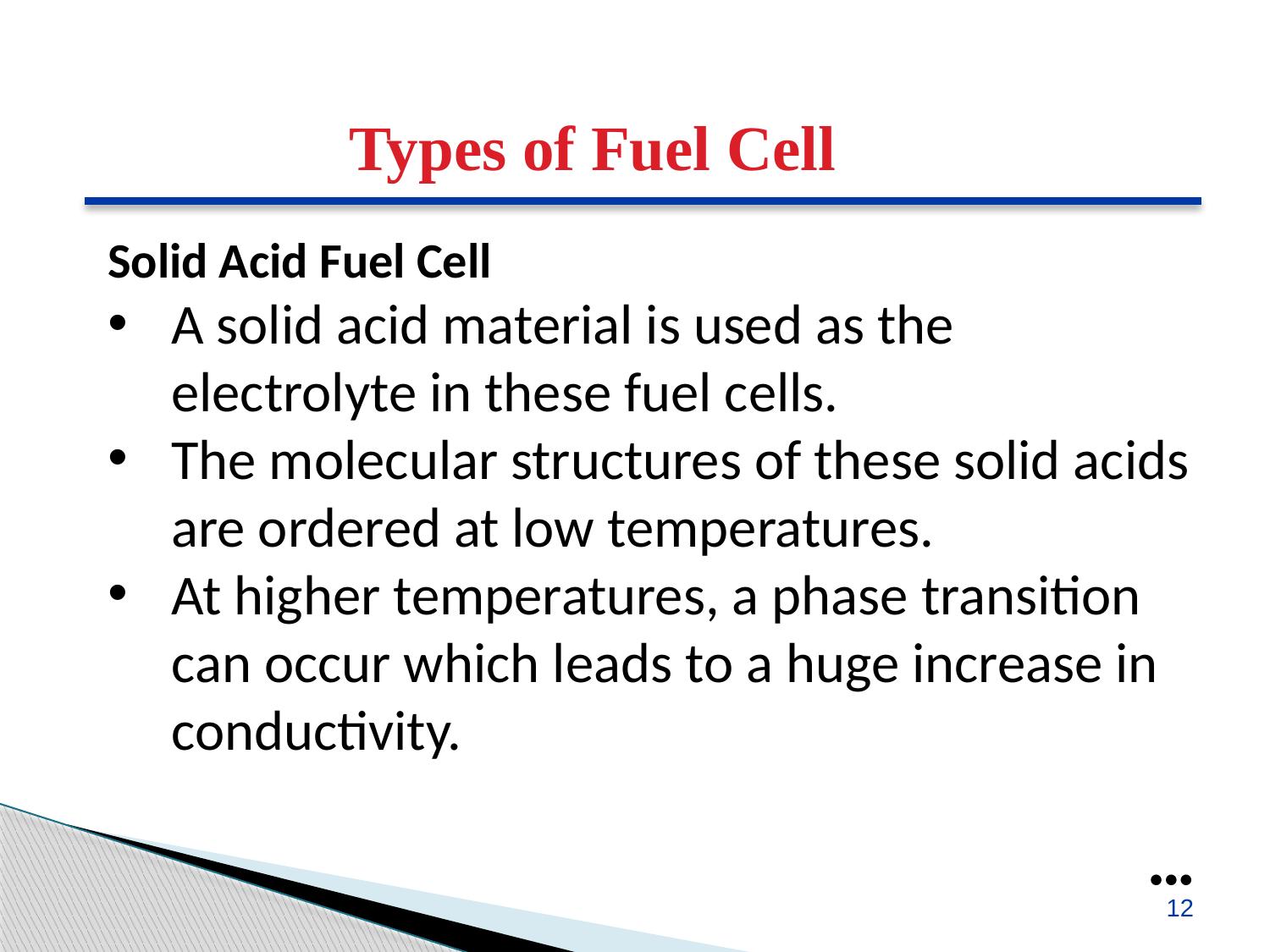

Types of Fuel Cell
Solid Acid Fuel Cell
A solid acid material is used as the electrolyte in these fuel cells.
The molecular structures of these solid acids are ordered at low temperatures.
At higher temperatures, a phase transition can occur which leads to a huge increase in conductivity.
●●●
12